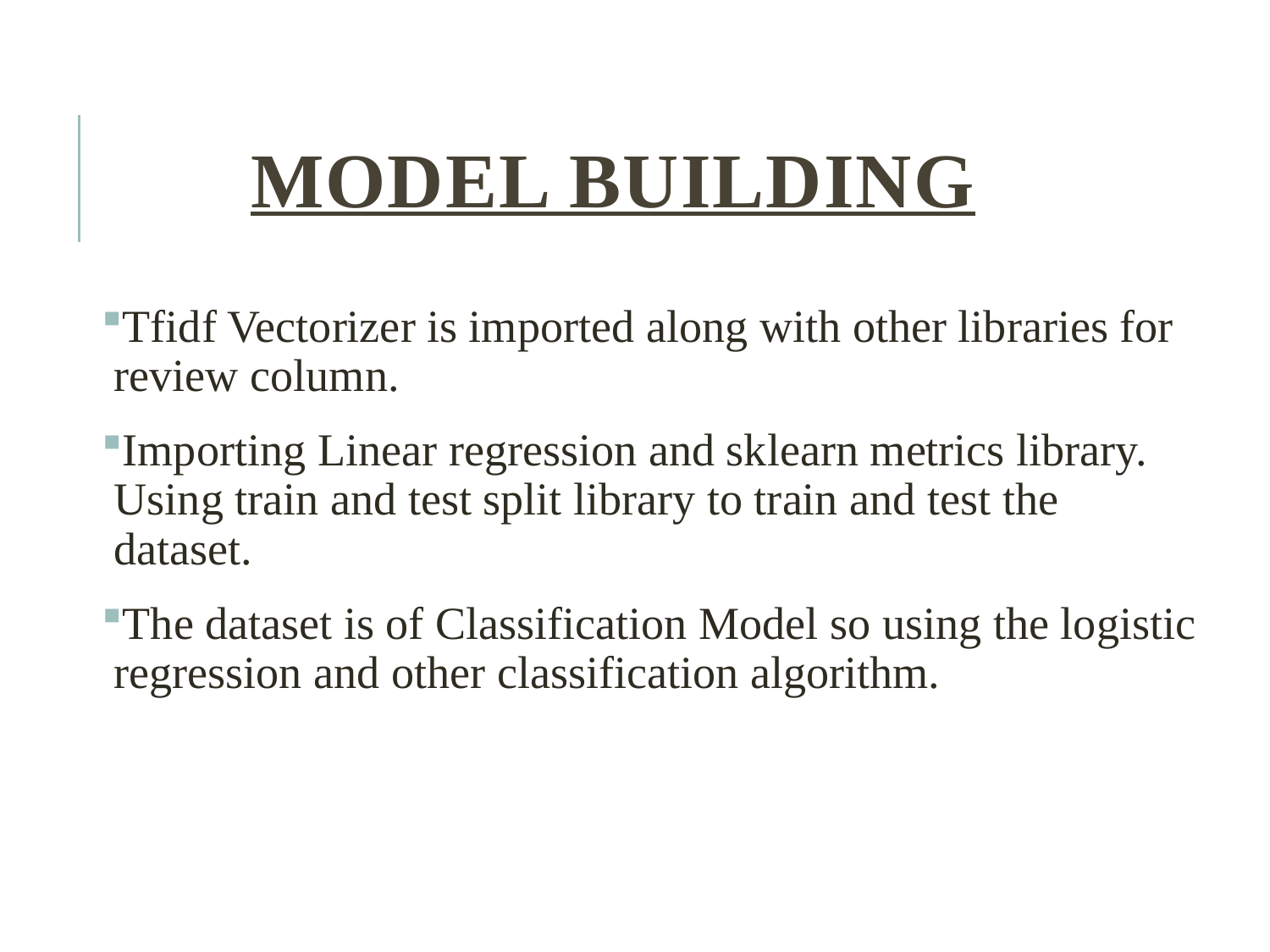

# Model Building
Tfidf Vectorizer is imported along with other libraries for review column.
Importing Linear regression and sklearn metrics library. Using train and test split library to train and test the dataset.
The dataset is of Classification Model so using the logistic regression and other classification algorithm.